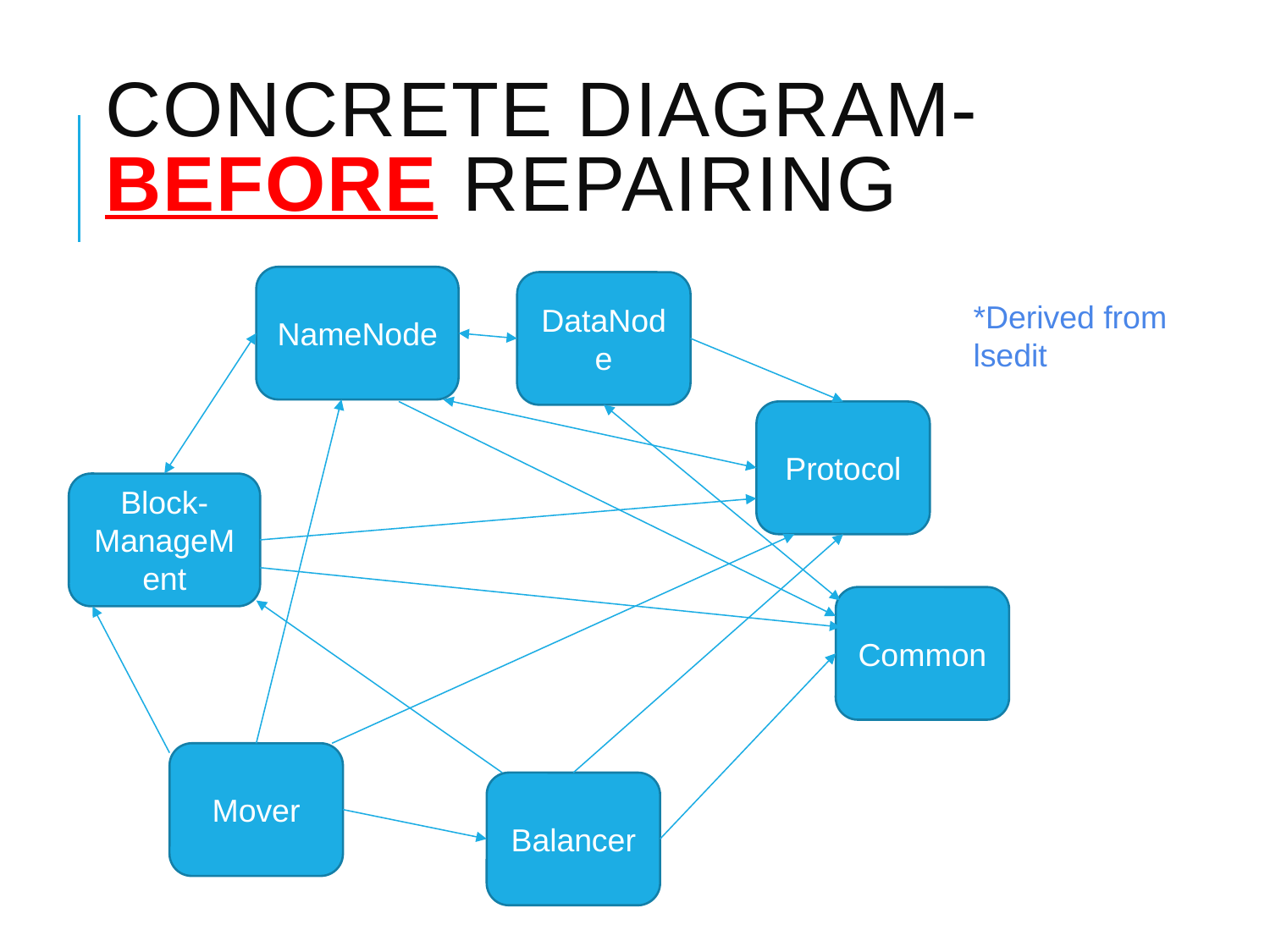

# Concrete Diagram- Before Repairing
NameNode
DataNode
Protocol
Block-ManageMent
Common
Mover
Balancer
*Derived from lsedit